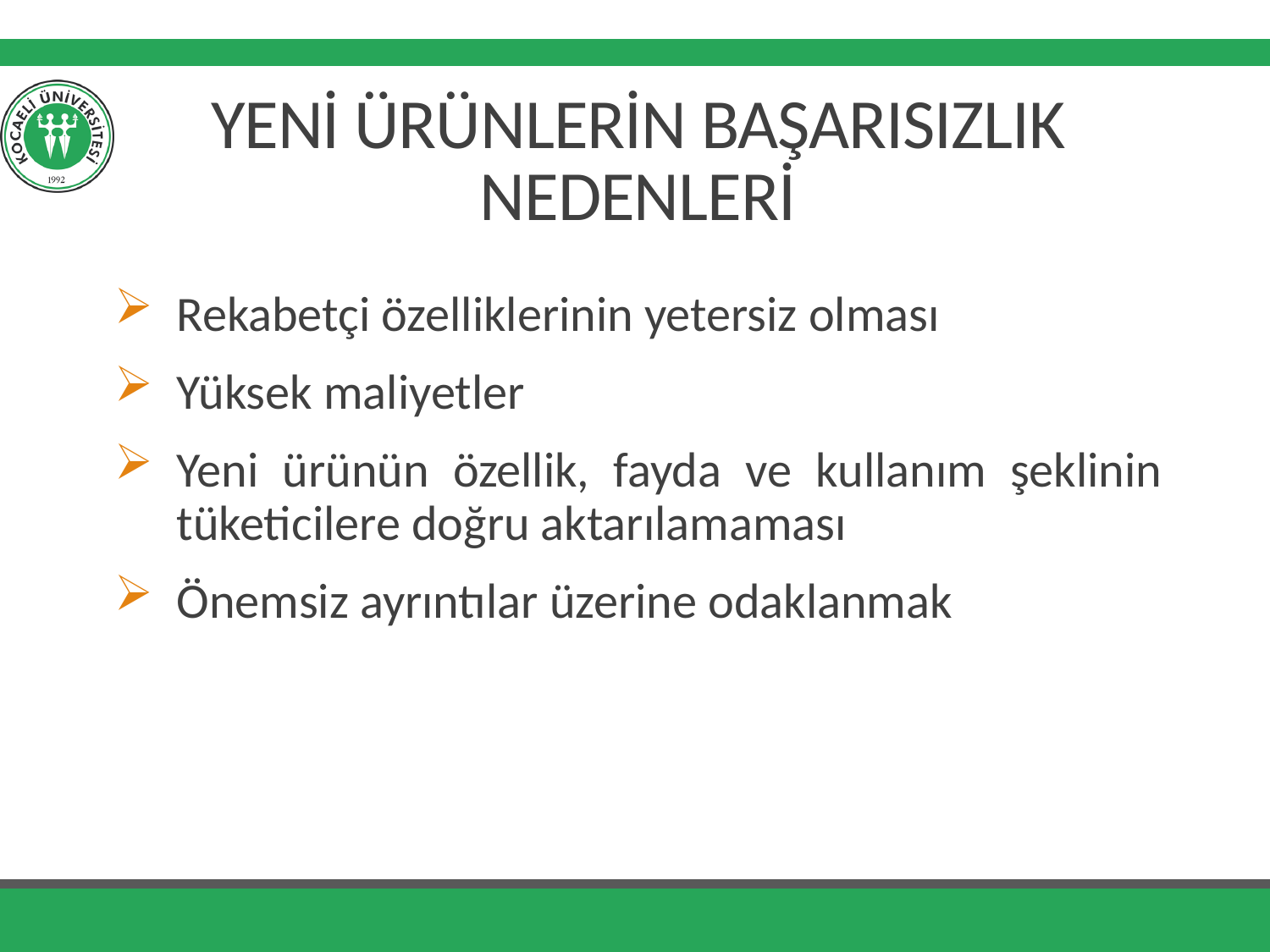

# YENİ ÜRÜNLERİN BAŞARISIZLIK NEDENLERİ
Rekabetçi özelliklerinin yetersiz olması
Yüksek maliyetler
Yeni ürünün özellik, fayda ve kullanım şeklinin tüketicilere doğru aktarılamaması
Önemsiz ayrıntılar üzerine odaklanmak